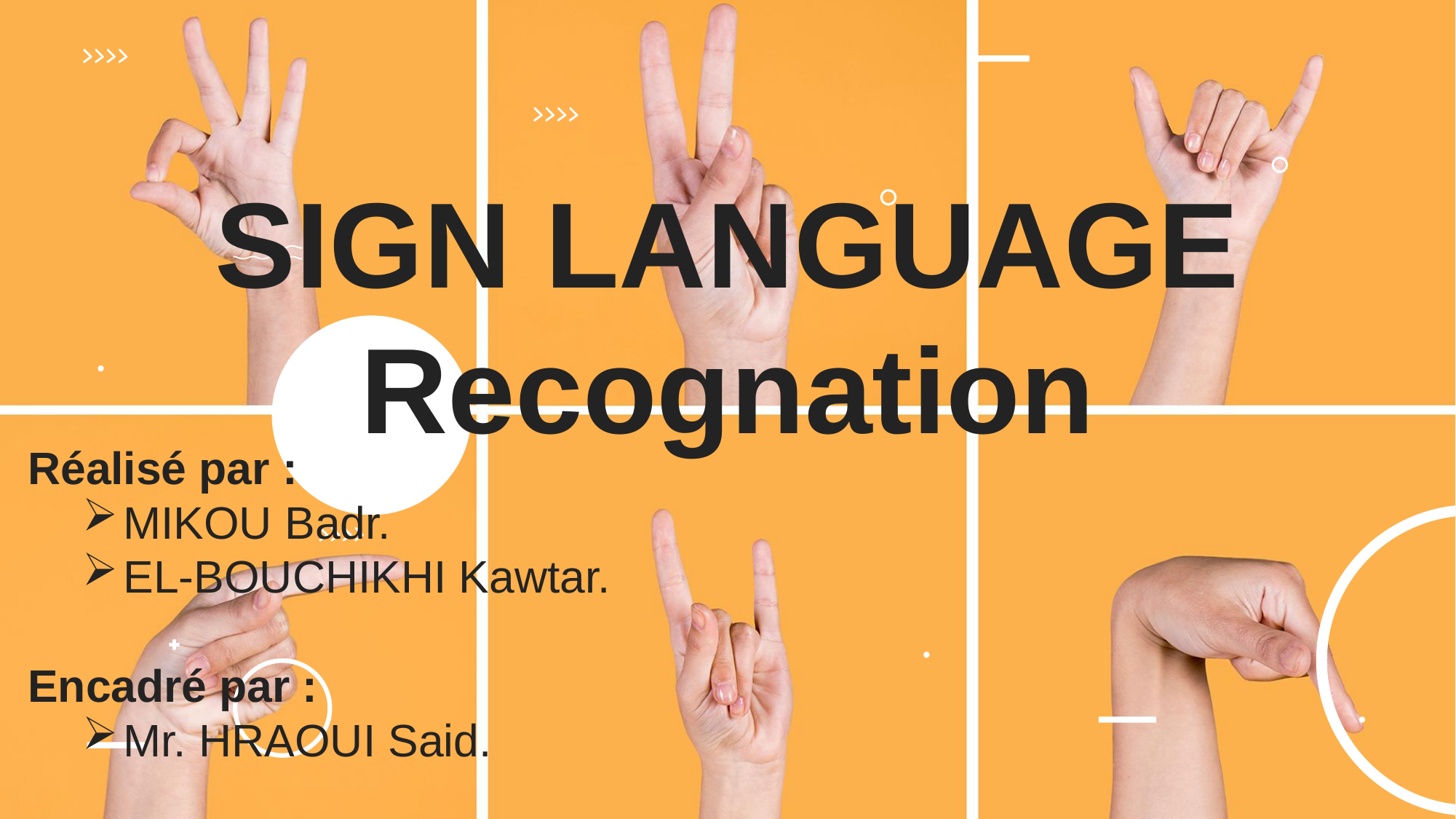

# SIGN LANGUAGE Recognation

Réalisé par :
MIKOU Badr.
EL-BOUCHIKHI Kawtar.

Encadré par :
Mr. HRAOUI Said.